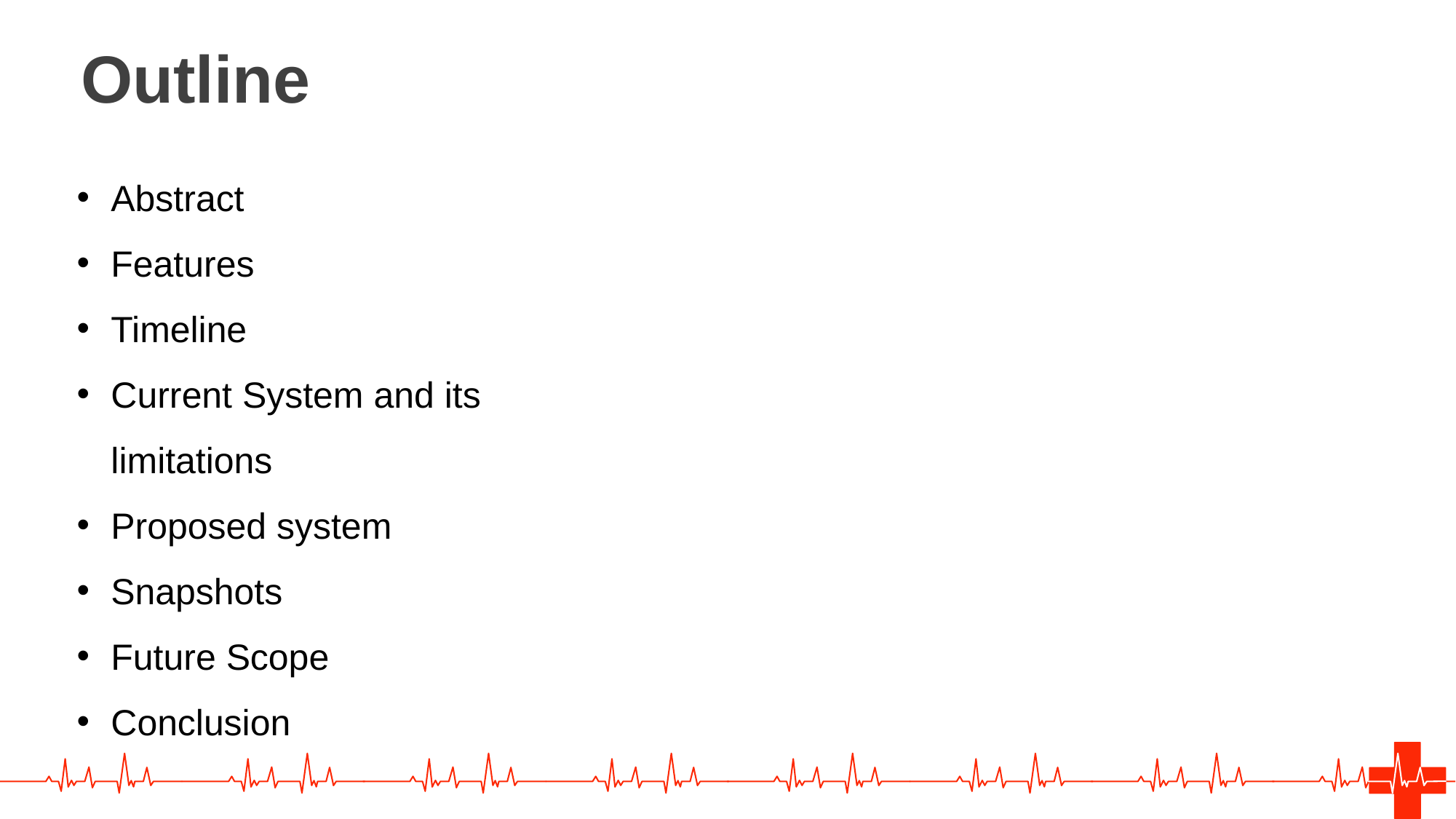

Outline
Abstract
Features
Timeline
Current System and its limitations
Proposed system
Snapshots
Future Scope
Conclusion